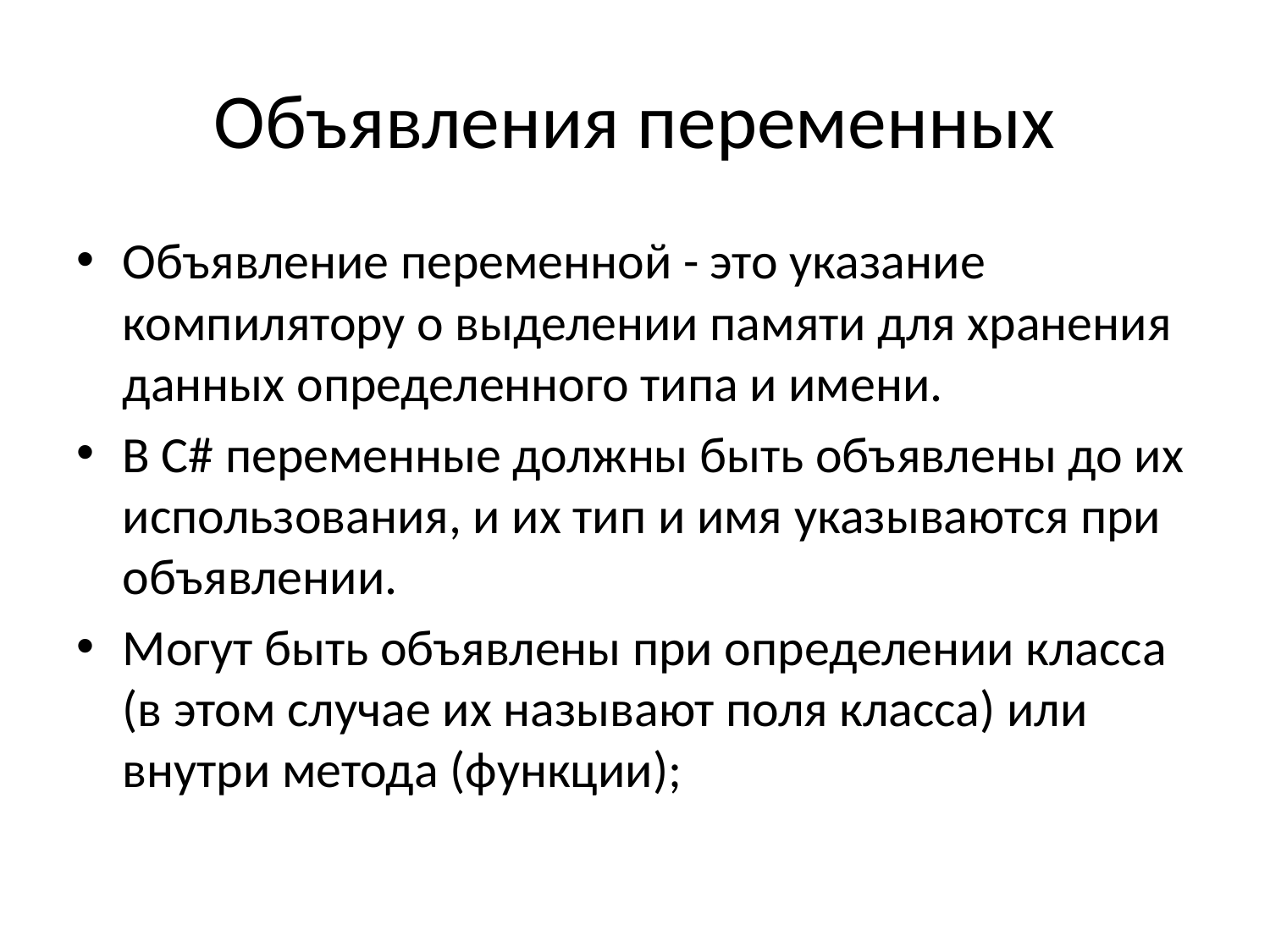

# Объявления переменных
Объявление переменной - это указание компилятору о выделении памяти для хранения данных определенного типа и имени.
В C# переменные должны быть объявлены до их использования, и их тип и имя указываются при объявлении.
Могут быть объявлены при определении класса (в этом случае их называют поля класса) или внутри метода (функции);